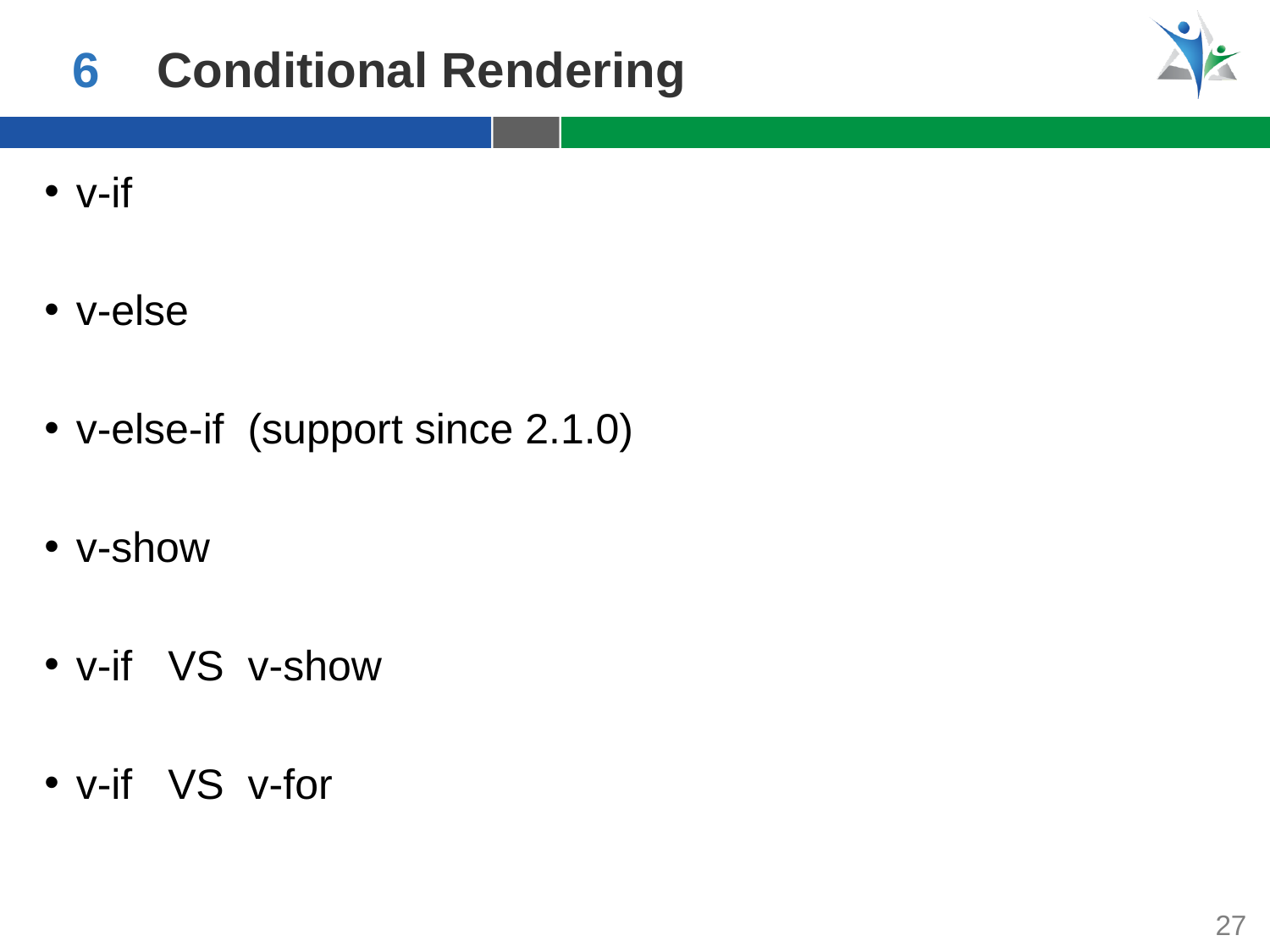

6
Conditional Rendering
v-if

v-else

v-else-if  (support since 2.1.0)

v-show

v-if   VS  v-show

v-if   VS  v-for